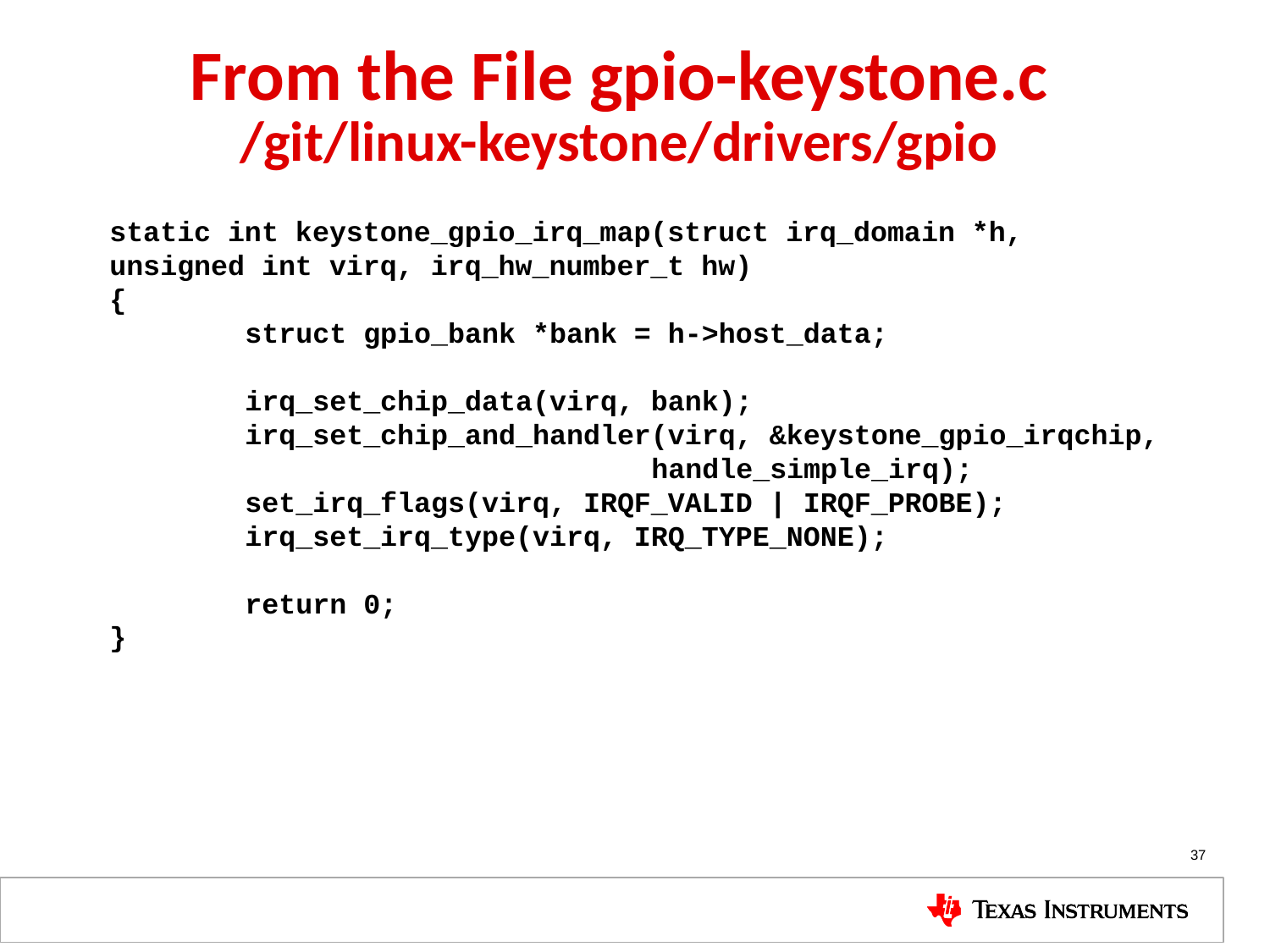

# From the File gpio-keystone.c /git/linux-keystone/drivers/gpio
static int keystone_gpio_irq_map(struct irq_domain *h,
unsigned int virq, irq_hw_number_t hw)
{
        struct gpio_bank *bank = h->host_data;

        irq_set_chip_data(virq, bank);
        irq_set_chip_and_handler(virq, &keystone_gpio_irqchip,
                                handle_simple_irq);
        set_irq_flags(virq, IRQF_VALID | IRQF_PROBE);
        irq_set_irq_type(virq, IRQ_TYPE_NONE);

        return 0;
}

37